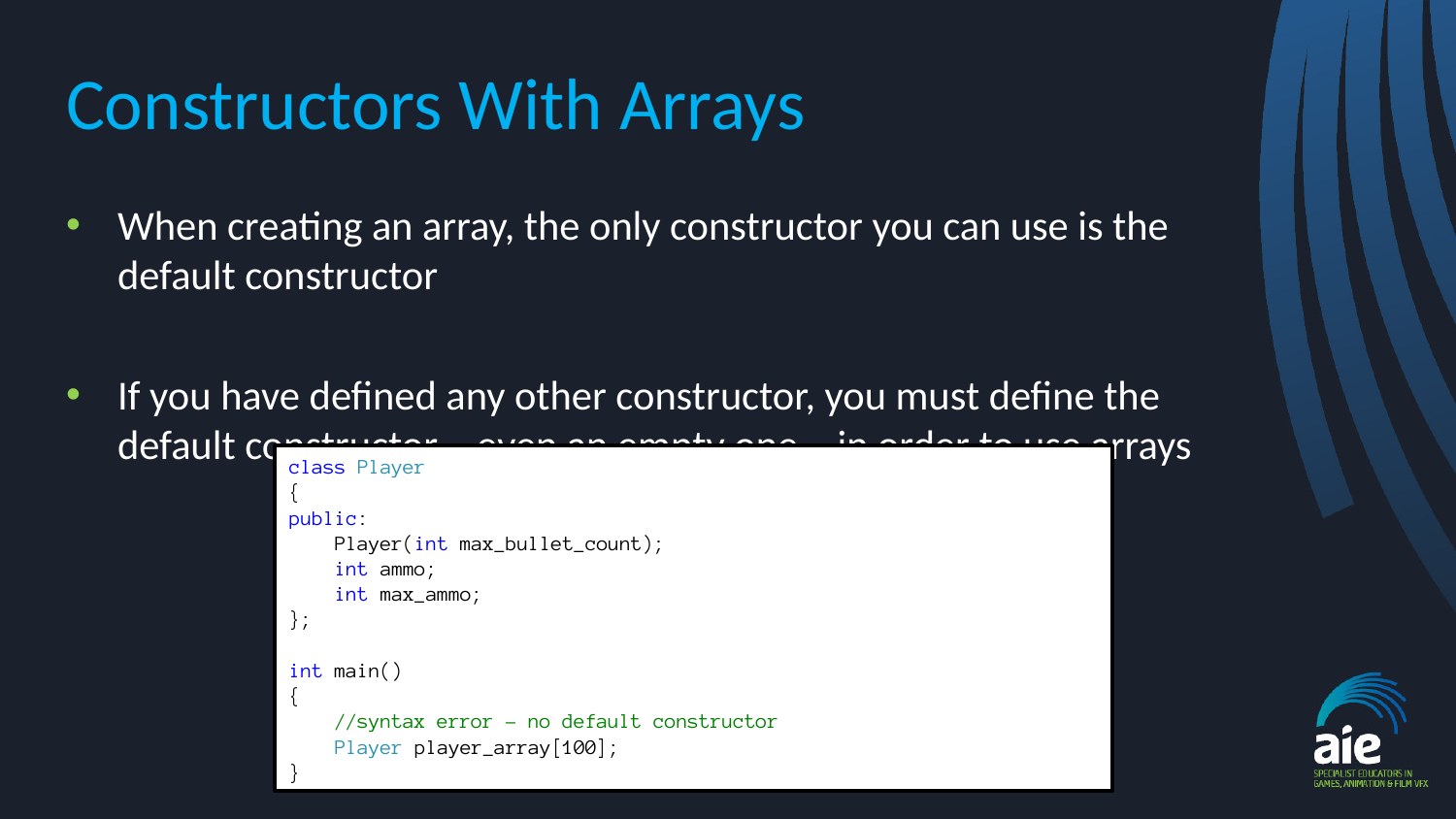

# Constructors With Arrays
When creating an array, the only constructor you can use is the default constructor

If you have defined any other constructor, you must define the default constructor – even an empty one – in order to use arrays
class Player
{
public:
    Player(int max_bullet_count);
    int ammo;
    int max_ammo;
};

int main()
{
    //syntax error - no default constructor
    Player player_array[100];
}